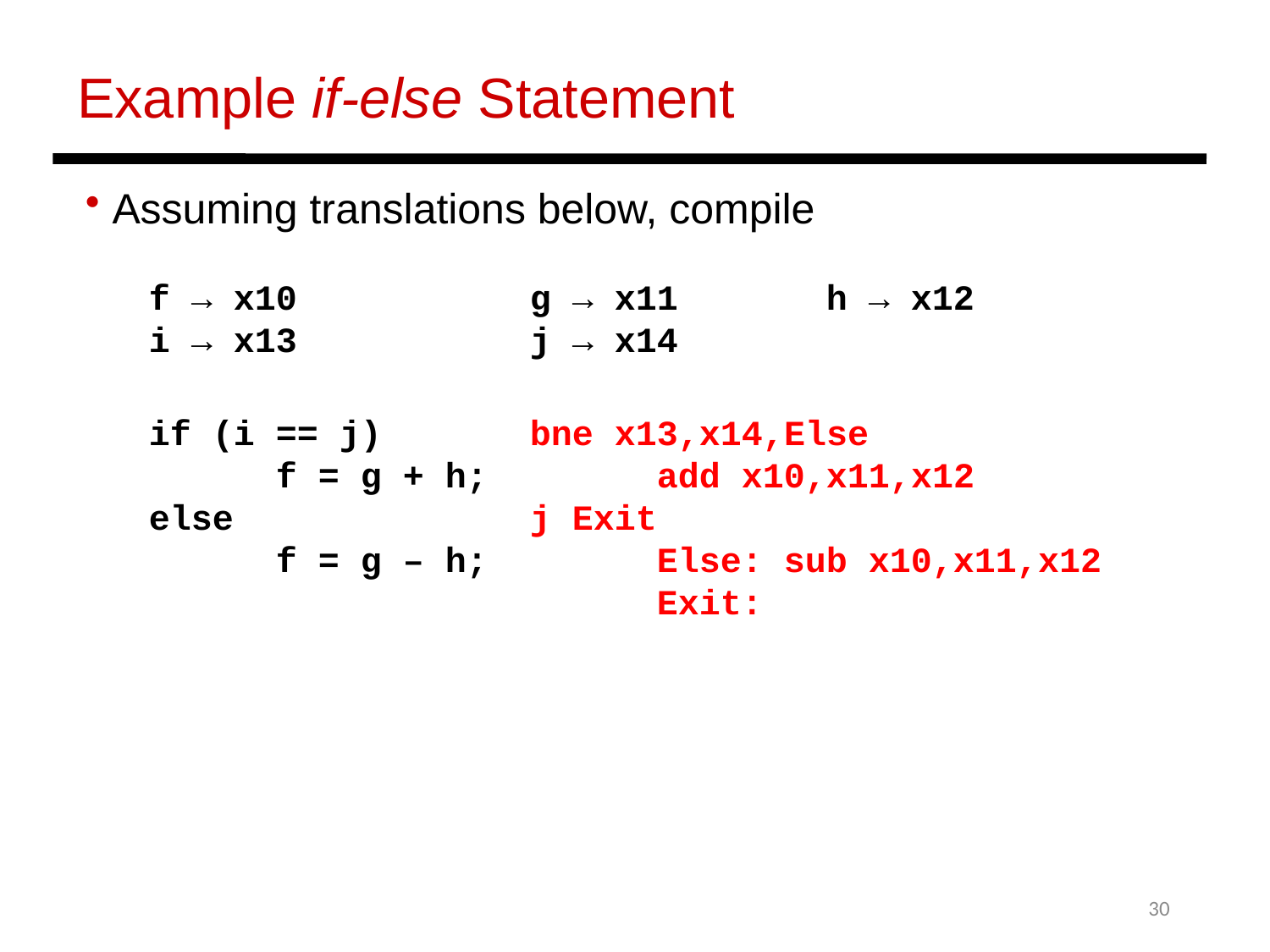

Example if-else Statement

 Assuming translations below, compile

f → x10		g → x11	  h → x12
i → x13		j → x14

if (i == j)		bne x13,x14,Else
	f = g + h;		add x10,x11,x12
else			j Exit
	f = g – h;		Else:	sub x10,x11,x12
				Exit:

30